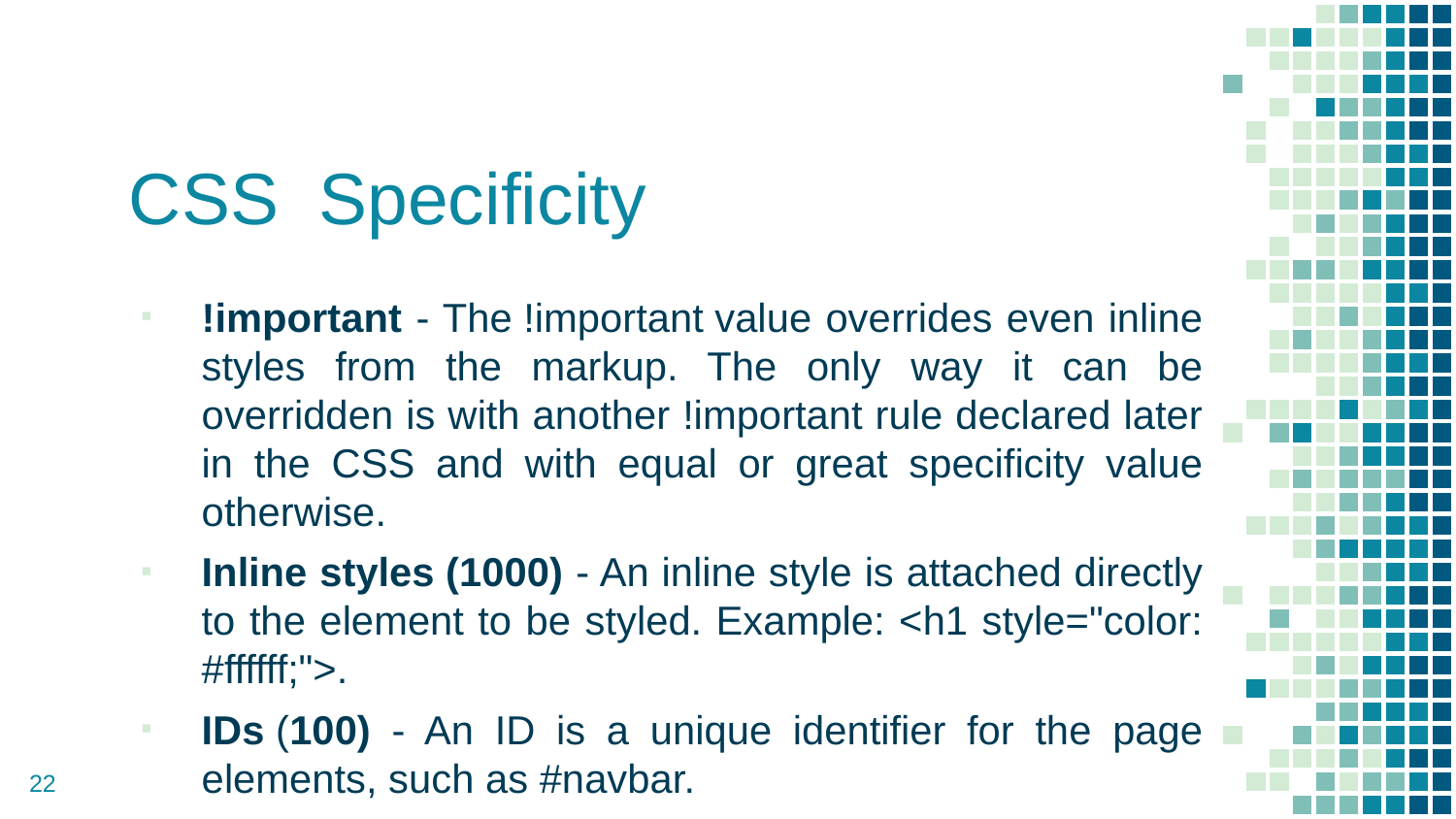

# CSS  Specificity
!important - The !important value overrides even inline styles from the markup. The only way it can be overridden is with another !important rule declared later in the CSS and with equal or great specificity value otherwise.
Inline styles (1000) - An inline style is attached directly to the element to be styled. Example: <h1 style="color: #ffffff;">.
IDs (100) - An ID is a unique identifier for the page elements, such as #navbar.

22